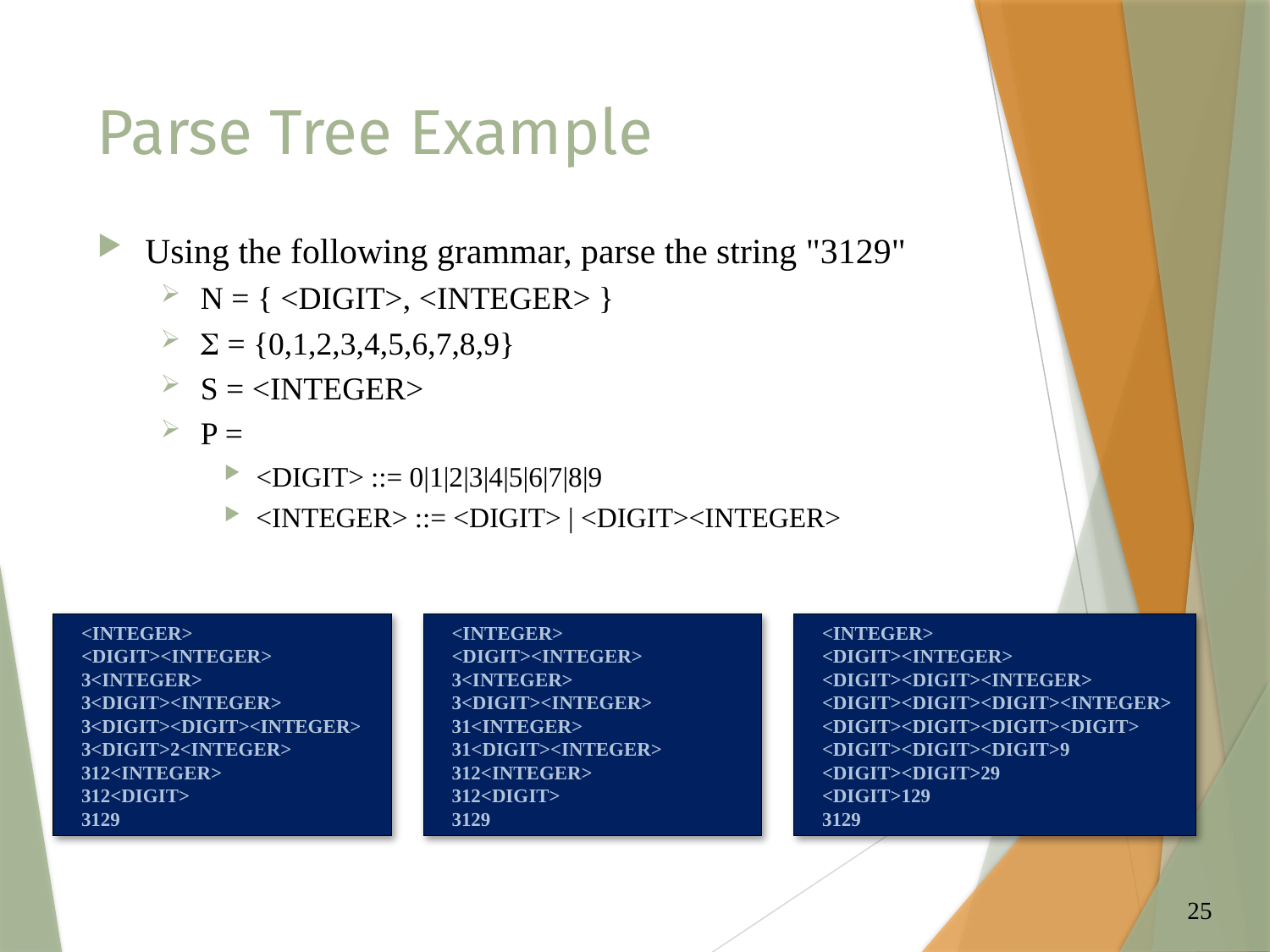

# Parse Tree Example
Using the following grammar, parse the string "3129"
N = { <DIGIT>, <INTEGER> }
Σ = {0,1,2,3,4,5,6,7,8,9}
S = <INTEGER>
P =
<DIGIT> ::= 0|1|2|3|4|5|6|7|8|9
<INTEGER> ::= <DIGIT> | <DIGIT><INTEGER>
<INTEGER>
<DIGIT><INTEGER>
3<INTEGER>
3<DIGIT><INTEGER>
31<INTEGER>
31<DIGIT><INTEGER>
312<INTEGER>
312<DIGIT>
3129
<INTEGER>
<DIGIT><INTEGER>
<DIGIT><DIGIT><INTEGER>
<DIGIT><DIGIT><DIGIT><INTEGER>
<DIGIT><DIGIT><DIGIT><DIGIT>
<DIGIT><DIGIT><DIGIT>9
<DIGIT><DIGIT>29
<DIGIT>129
3129
<INTEGER>
<DIGIT><INTEGER>
3<INTEGER>
3<DIGIT><INTEGER>
3<DIGIT><DIGIT><INTEGER>
3<DIGIT>2<INTEGER>
312<INTEGER>
312<DIGIT>
3129